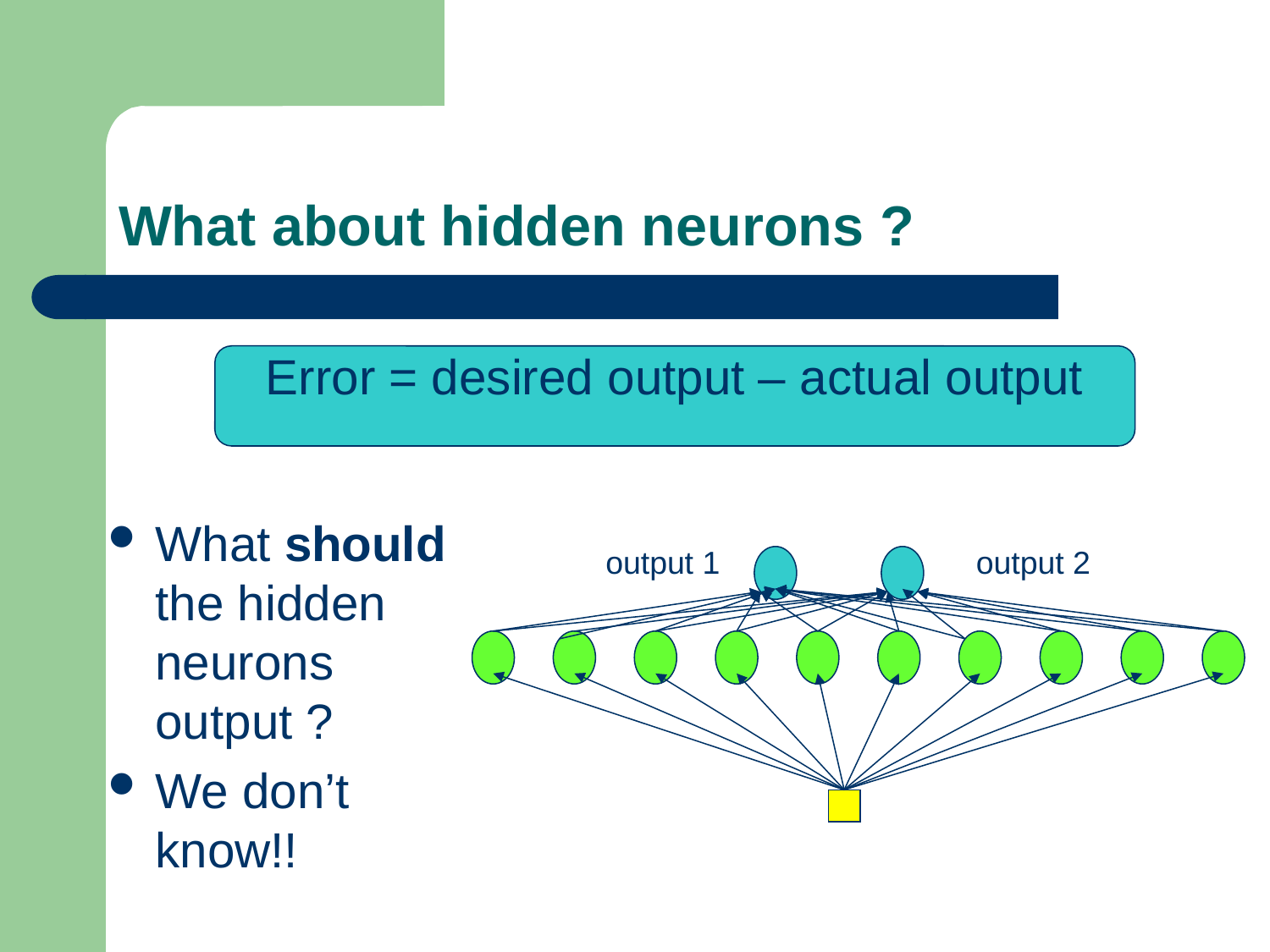

# What about hidden neurons ?

Error = desired output – actual output

What should the hidden neurons output ?
We don’t know!!
output 1
output 2